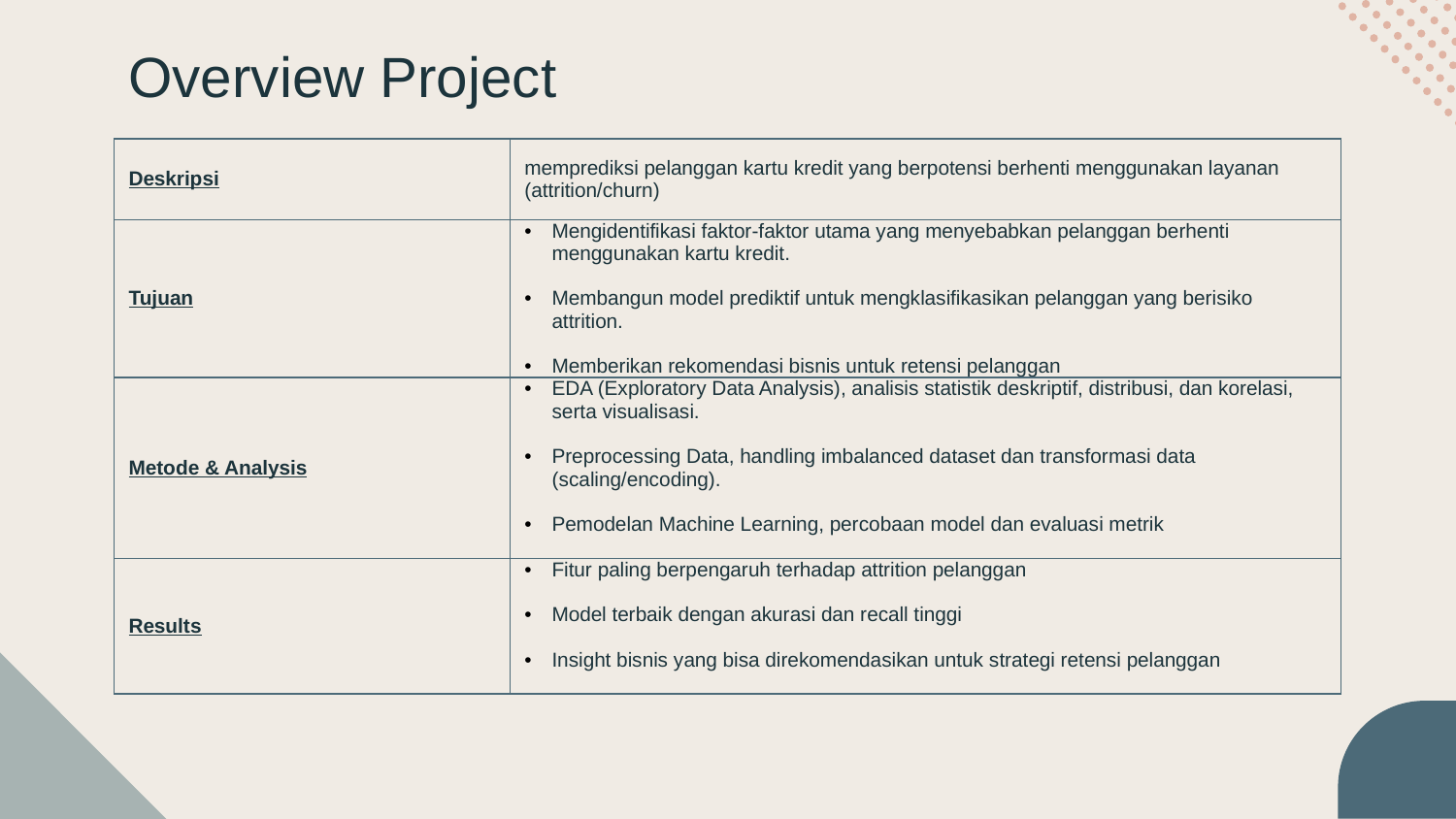

# Overview Project
| Deskripsi | memprediksi pelanggan kartu kredit yang berpotensi berhenti menggunakan layanan (attrition/churn) |
| --- | --- |
| Tujuan | Mengidentifikasi faktor-faktor utama yang menyebabkan pelanggan berhenti menggunakan kartu kredit. Membangun model prediktif untuk mengklasifikasikan pelanggan yang berisiko attrition. Memberikan rekomendasi bisnis untuk retensi pelanggan |
| Metode & Analysis | EDA (Exploratory Data Analysis), analisis statistik deskriptif, distribusi, dan korelasi, serta visualisasi. Preprocessing Data, handling imbalanced dataset dan transformasi data (scaling/encoding). Pemodelan Machine Learning, percobaan model dan evaluasi metrik |
| Results | Fitur paling berpengaruh terhadap attrition pelanggan Model terbaik dengan akurasi dan recall tinggi Insight bisnis yang bisa direkomendasikan untuk strategi retensi pelanggan |